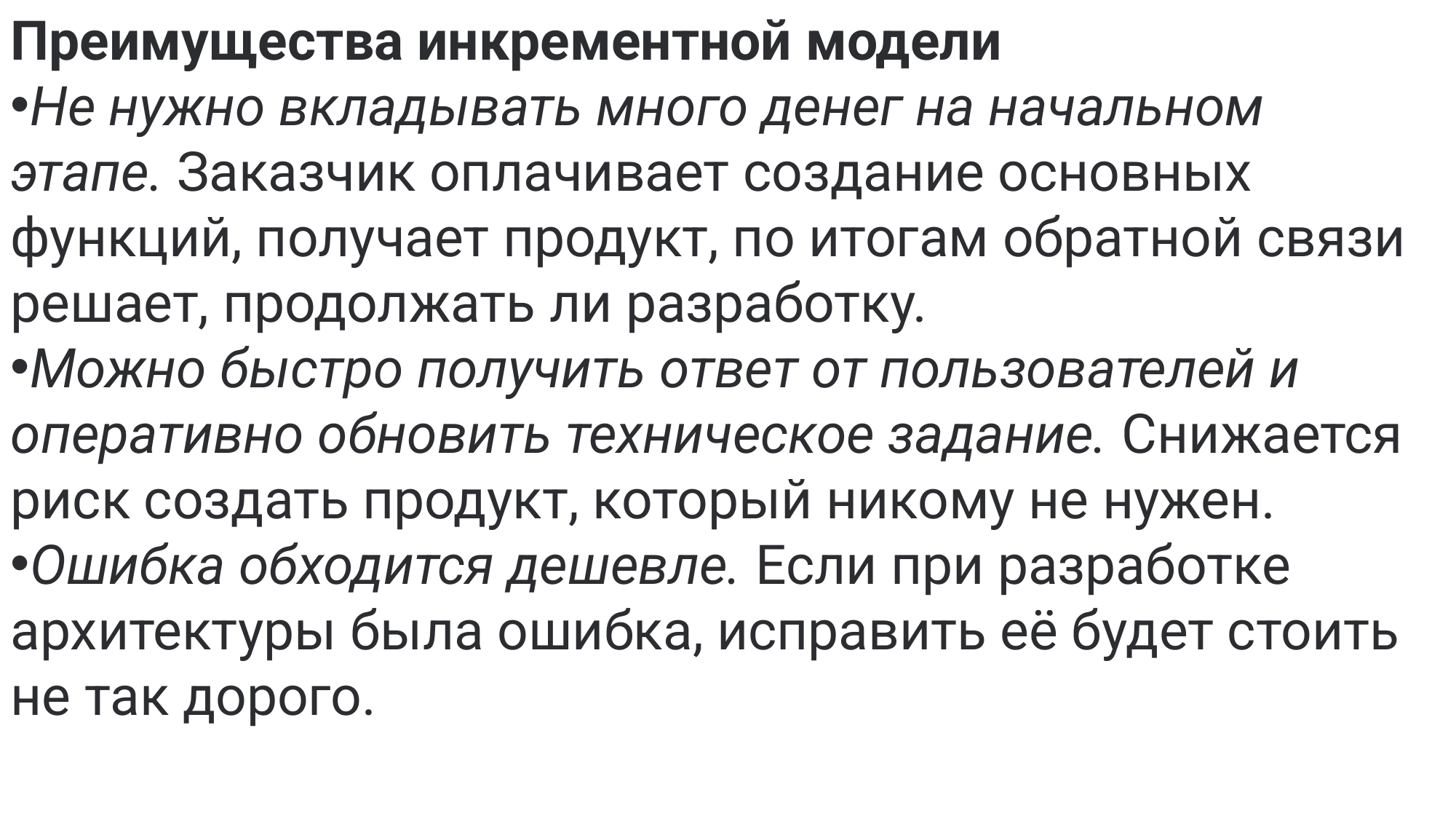

Преимущества инкрементной модели
Не нужно вкладывать много денег на начальном этапе. Заказчик оплачивает создание основных функций, получает продукт, по итогам обратной связи решает, продолжать ли разработку.
Можно быстро получить ответ от пользователей и оперативно обновить техническое задание. Снижается риск создать продукт, который никому не нужен.
Ошибка обходится дешевле. Если при разработке архитектуры была ошибка, исправить её будет стоить не так дорого.